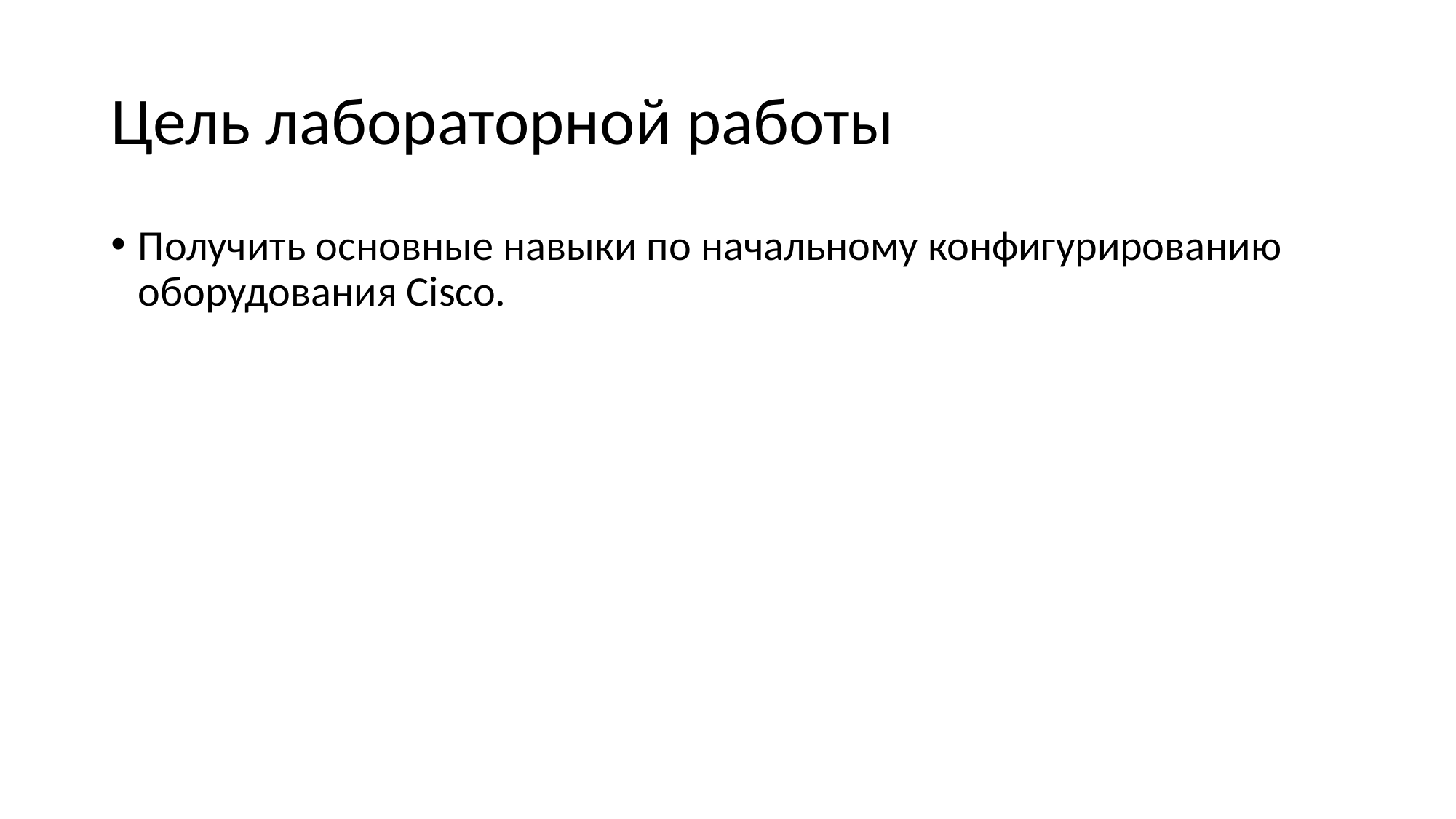

# Цель лабораторной работы
Получить основные навыки по начальному конфигурированию оборудования Cisco.